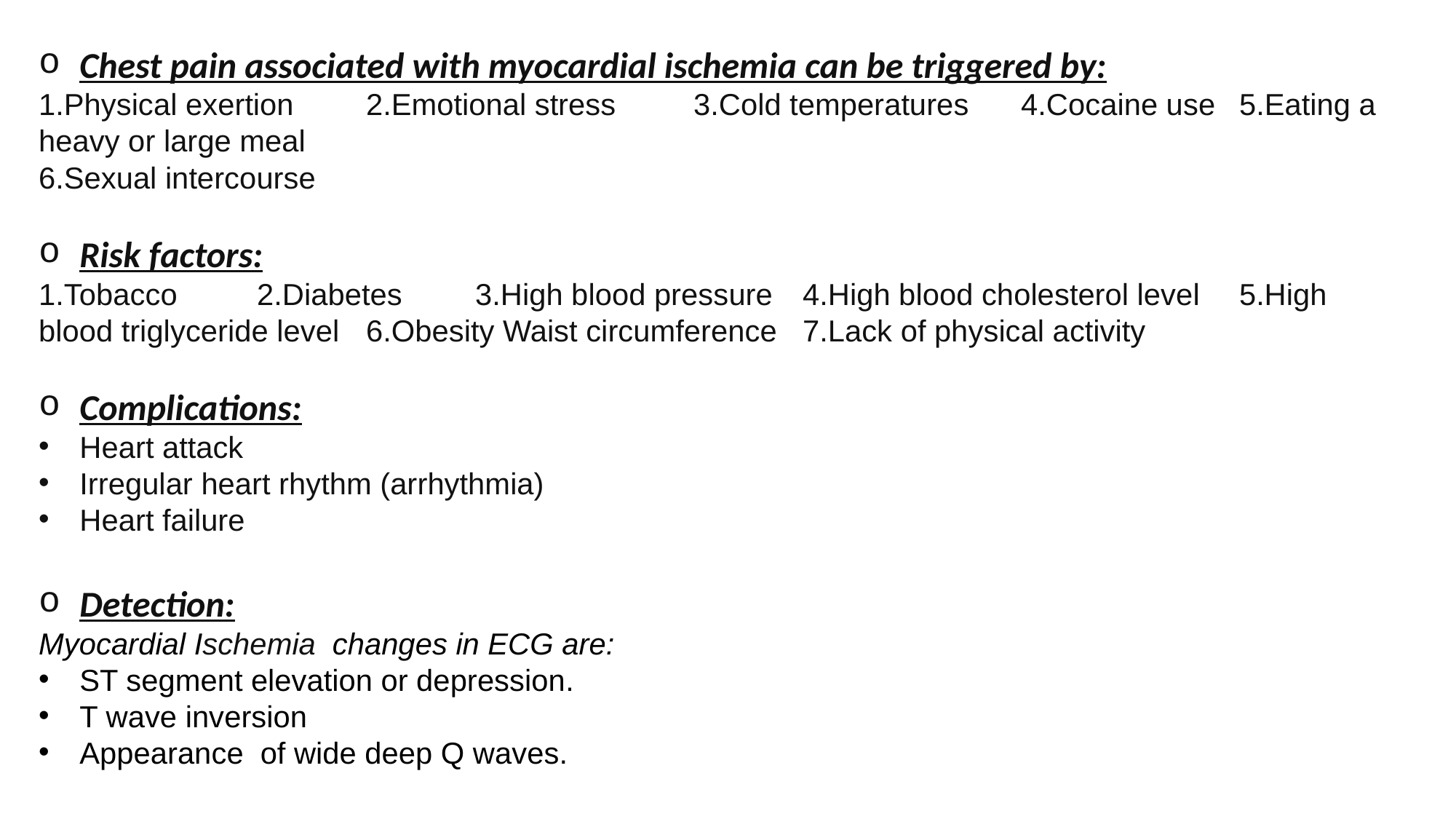

Chest pain associated with myocardial ischemia can be triggered by:
1.Physical exertion	2.Emotional stress	3.Cold temperatures	4.Cocaine use	5.Eating a heavy or large meal
6.Sexual intercourse

Risk factors:
1.Tobacco	2.Diabetes	3.High blood pressure	4.High blood cholesterol level	5.High blood triglyceride level	6.Obesity Waist circumference	7.Lack of physical activity

Complications:
Heart attack
Irregular heart rhythm (arrhythmia)
Heart failure

Detection:
Myocardial Ischemia  changes in ECG are:
ST segment elevation or depression.
T wave inversion
Appearance  of wide deep Q waves.